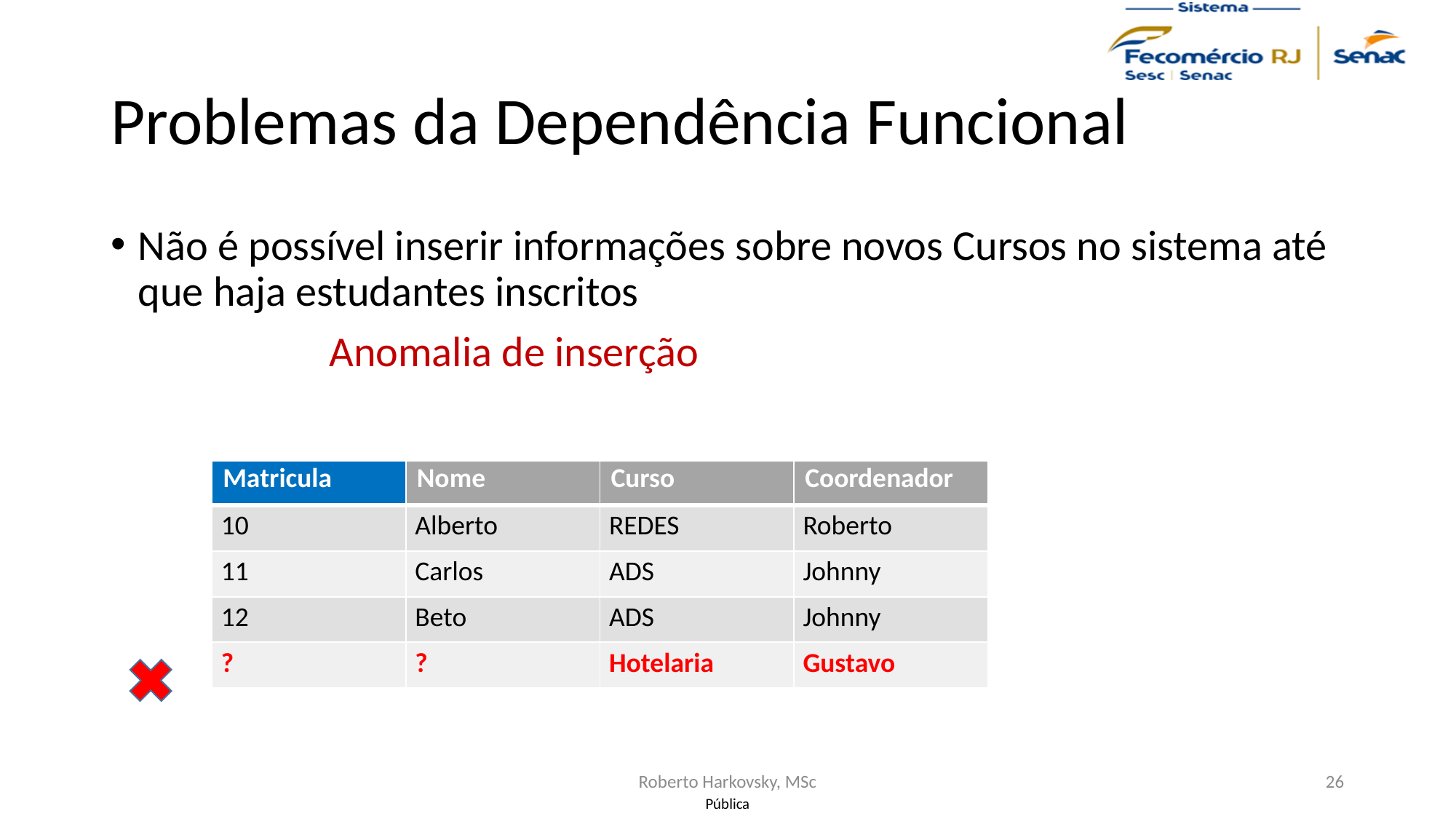

# Problemas da Dependência Funcional
Não é possível inserir informações sobre novos Cursos no sistema até que haja estudantes inscritos
		Anomalia de inserção
| Matricula | Nome | Curso | Coordenador |
| --- | --- | --- | --- |
| 10 | Alberto | REDES | Roberto |
| 11 | Carlos | ADS | Johnny |
| 12 | Beto | ADS | Johnny |
| ? | ? | Hotelaria | Gustavo |

Roberto Harkovsky, MSc
26